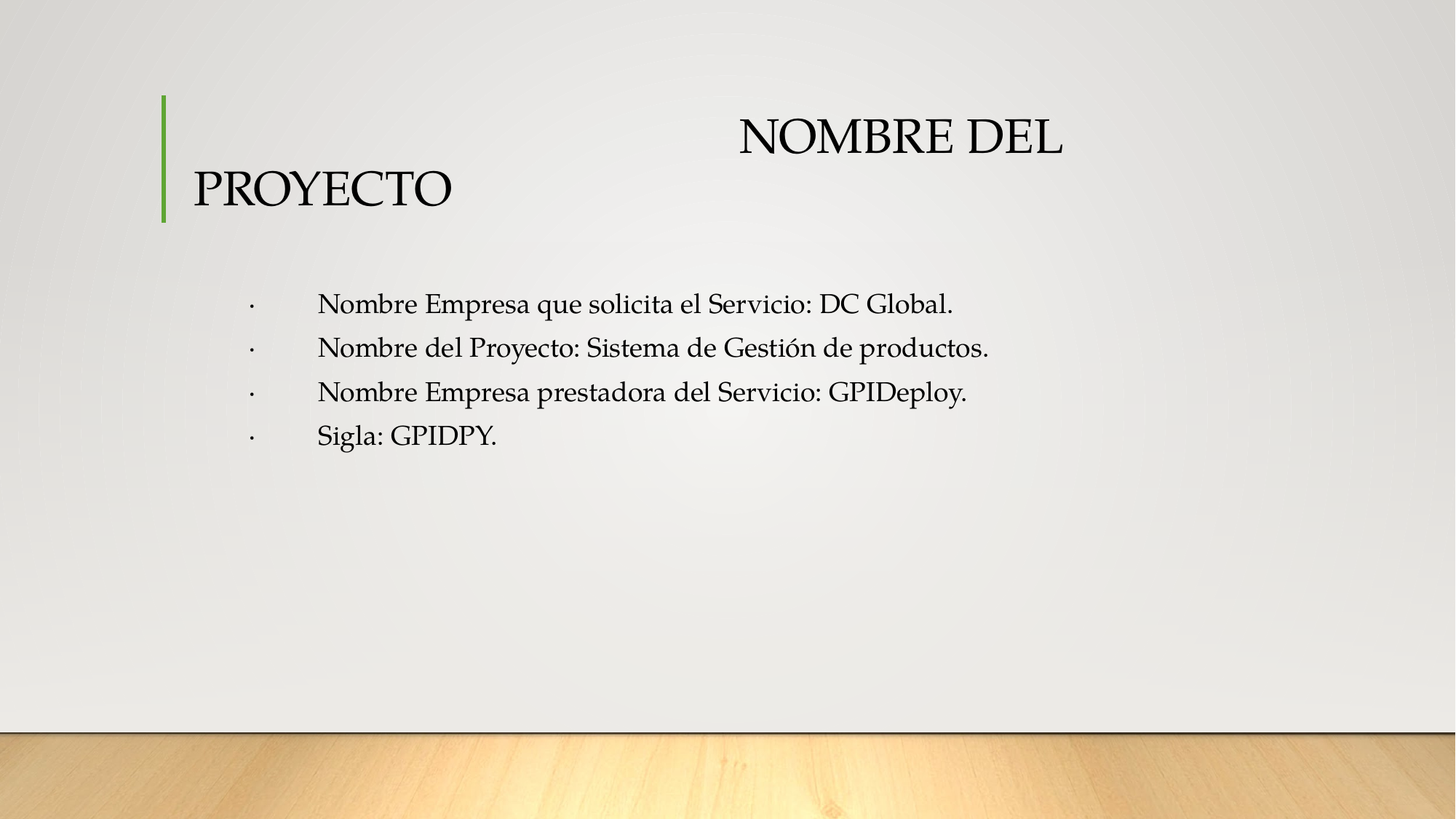

# NOMBRE DEL PROYECTO

·         Nombre Empresa que solicita el Servicio: DC Global.
·         Nombre del Proyecto: Sistema de Gestión de productos.
·         Nombre Empresa prestadora del Servicio: GPIDeploy.
·         Sigla: GPIDPY.